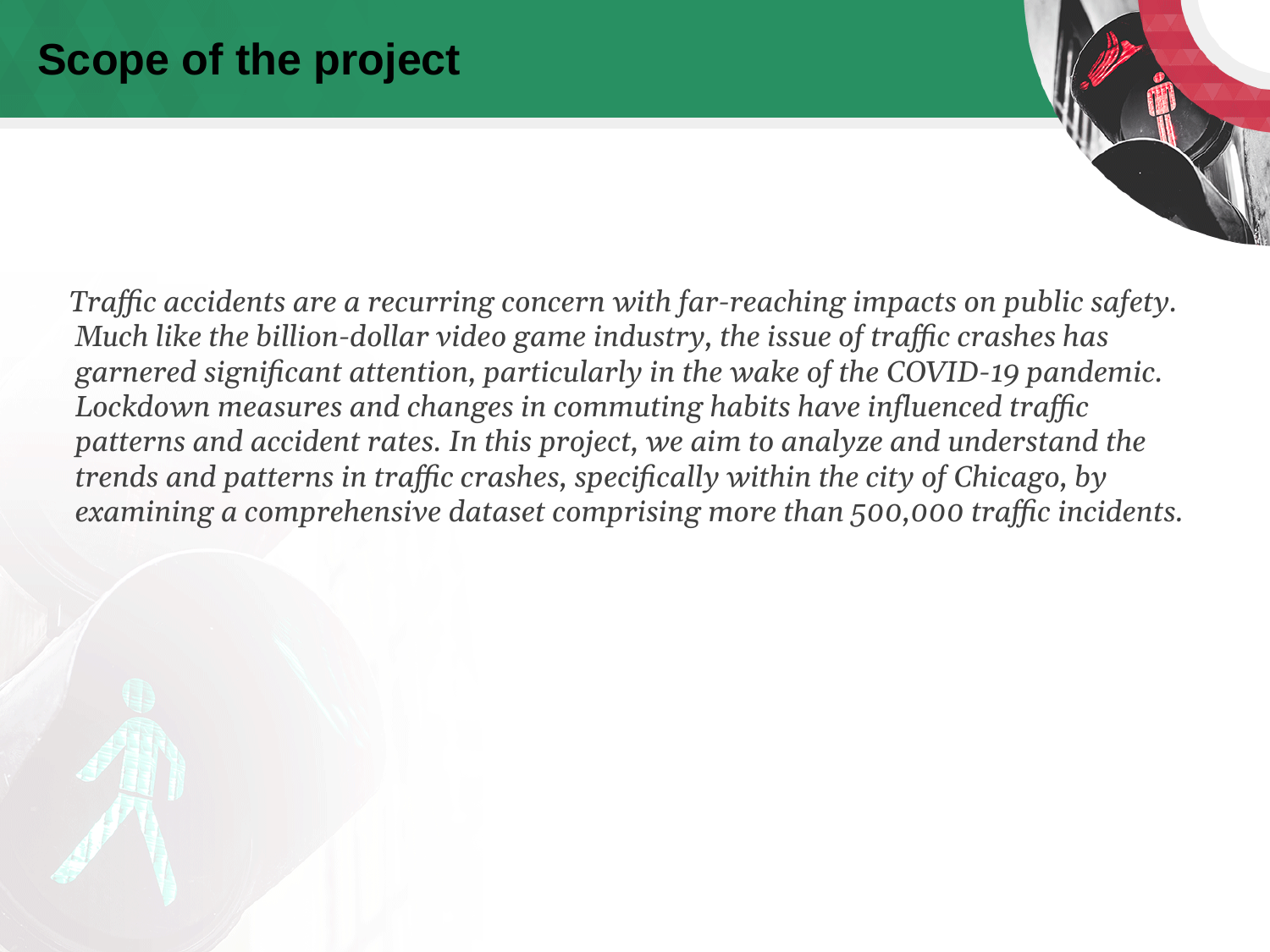

# Scope of the project
       Traffic accidents are a recurring concern with far-reaching impacts on public safety. Much like the billion-dollar video game industry, the issue of traffic crashes has garnered significant attention, particularly in the wake of the COVID-19 pandemic. Lockdown measures and changes in commuting habits have influenced traffic patterns and accident rates. In this project, we aim to analyze and understand the trends and patterns in traffic crashes, specifically within the city of Chicago, by examining a comprehensive dataset comprising more than 500,000 traffic incidents.